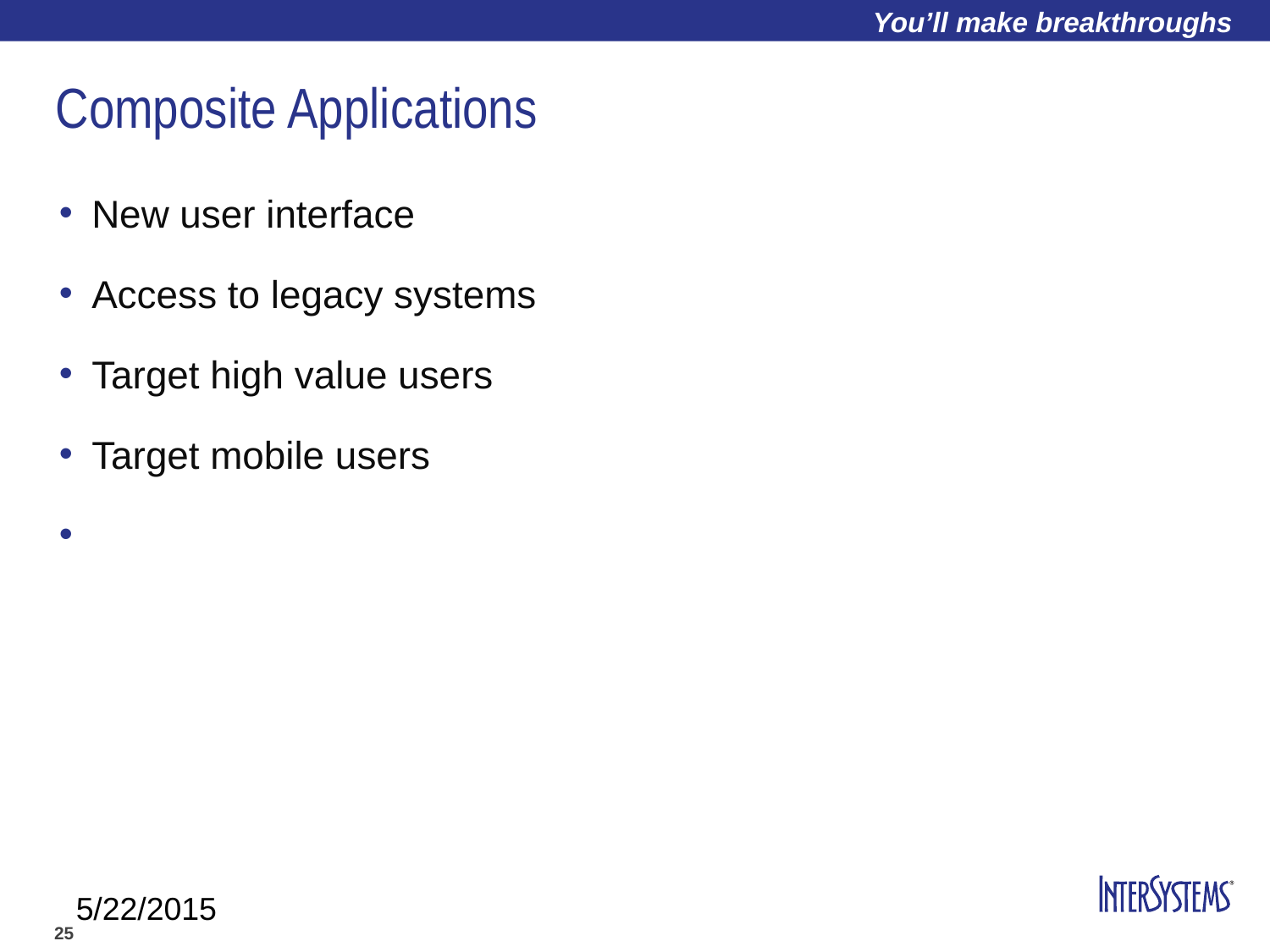

# Composite Applications
New user interface
Access to legacy systems
Target high value users
Target mobile users

5/22/2015

25